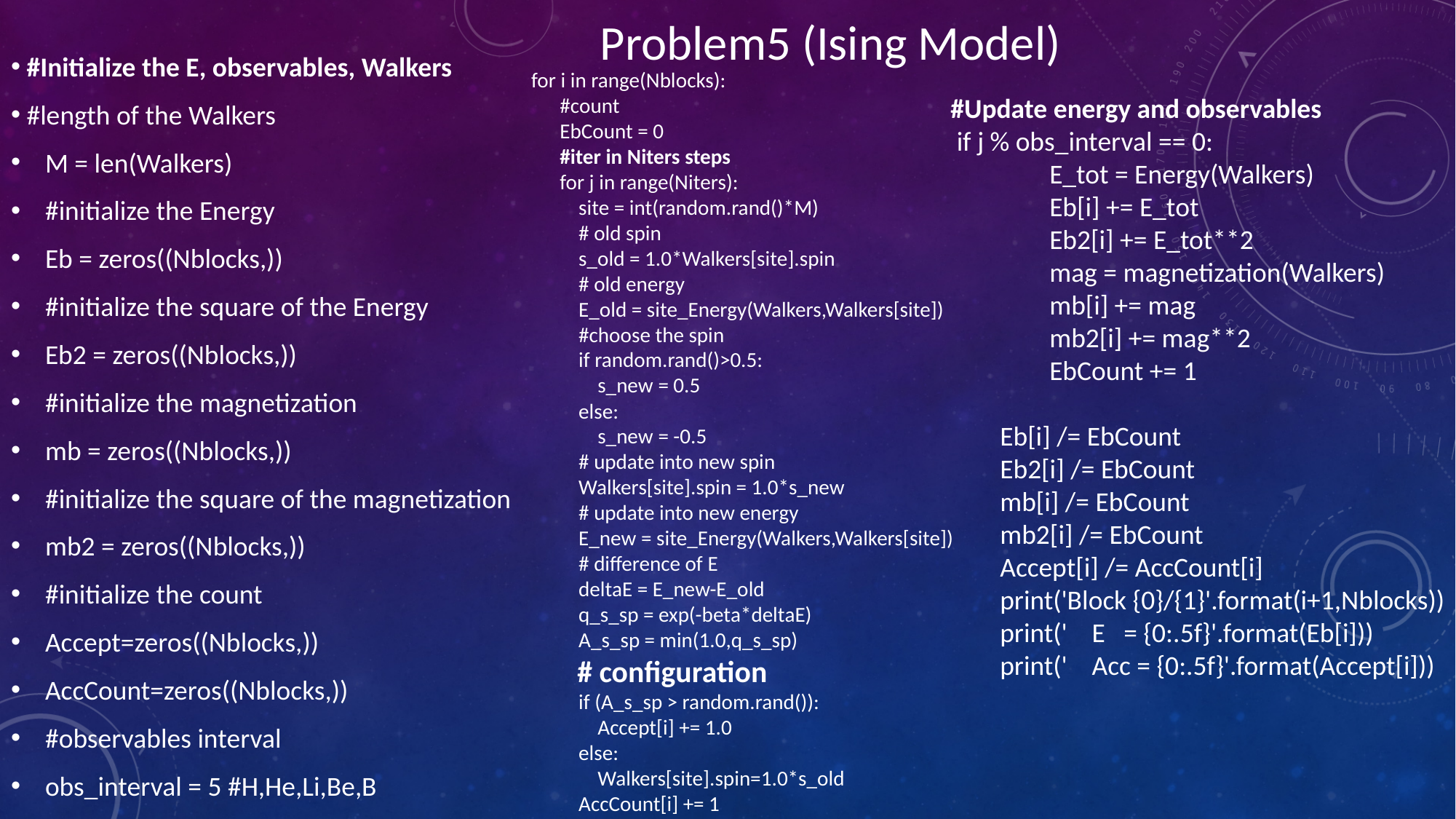

Problem5 (Ising Model)
  for i in range(Nblocks):
        #count
        EbCount = 0
        #iter in Niters steps
        for j in range(Niters):
            site = int(random.rand()*M)
            # old spin
            s_old = 1.0*Walkers[site].spin
            # old energy
            E_old = site_Energy(Walkers,Walkers[site])
            #choose the spin
            if random.rand()>0.5:
                s_new = 0.5
            else:
                s_new = -0.5
            # update into new spin
            Walkers[site].spin = 1.0*s_new
            # update into new energy
            E_new = site_Energy(Walkers,Walkers[site])
            # difference of E
            deltaE = E_new-E_old
            q_s_sp = exp(-beta*deltaE)
            A_s_sp = min(1.0,q_s_sp)
        # configuration
            if (A_s_sp > random.rand()):
                Accept[i] += 1.0
            else:
                Walkers[site].spin=1.0*s_old
            AccCount[i] += 1

#Update energy and observables
 if j % obs_interval == 0:
                E_tot = Energy(Walkers)
                Eb[i] += E_tot
                Eb2[i] += E_tot**2
                mag = magnetization(Walkers)
                mb[i] += mag
                mb2[i] += mag**2
                EbCount += 1

        Eb[i] /= EbCount
        Eb2[i] /= EbCount
        mb[i] /= EbCount
        mb2[i] /= EbCount
        Accept[i] /= AccCount[i]
        print('Block {0}/{1}'.format(i+1,Nblocks))
        print('    E   = {0:.5f}'.format(Eb[i]))
        print('    Acc = {0:.5f}'.format(Accept[i]))
 #Initialize the E, observables, Walkers
 #length of the Walkers
    M = len(Walkers)
    #initialize the Energy
    Eb = zeros((Nblocks,))
    #initialize the square of the Energy
    Eb2 = zeros((Nblocks,))
    #initialize the magnetization
    mb = zeros((Nblocks,))
    #initialize the square of the magnetization
    mb2 = zeros((Nblocks,))
    #initialize the count
    Accept=zeros((Nblocks,))
    AccCount=zeros((Nblocks,))
    #observables interval
    obs_interval = 5 #H,He,Li,Be,B